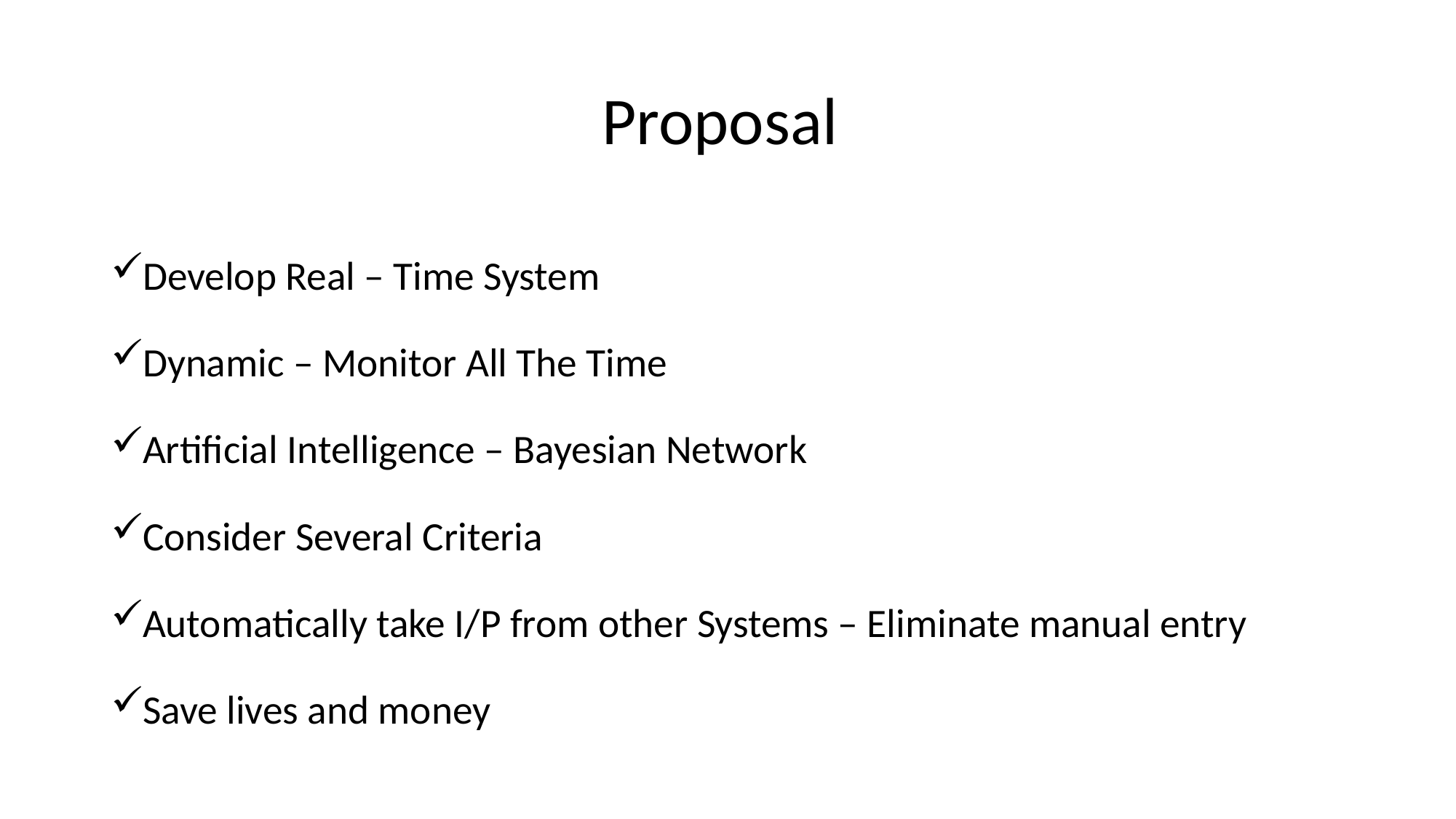

# Proposal
Develop Real – Time System
Dynamic – Monitor All The Time
Artificial Intelligence – Bayesian Network
Consider Several Criteria
Automatically take I/P from other Systems – Eliminate manual entry
Save lives and money